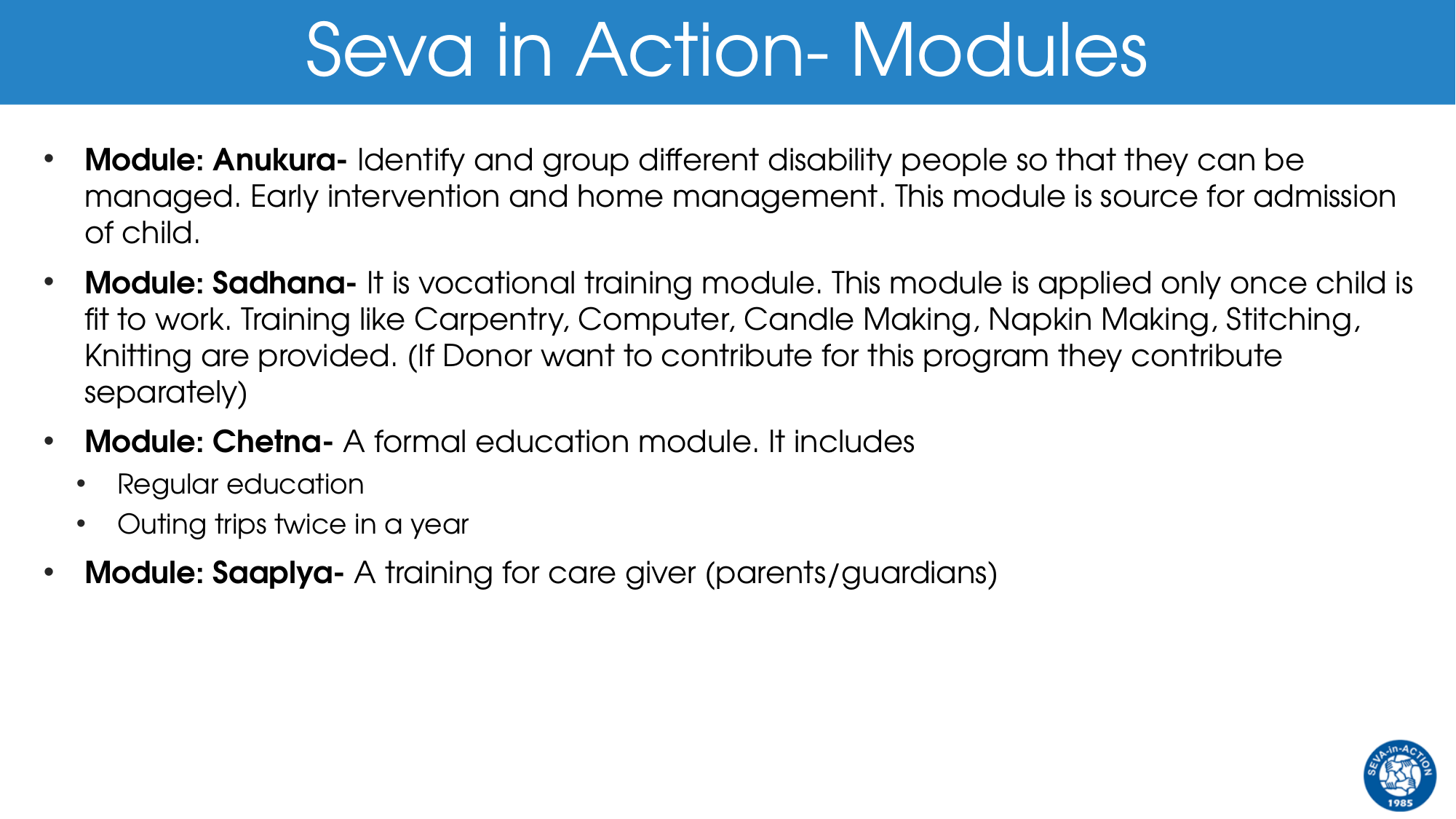

# Seva in Action- Modules
Module: Anukura- Identify and group different disability people so that they can be managed. Early intervention and home management. This module is source for admission of child.
Module: Sadhana- It is vocational training module. This module is applied only once child is fit to work. Training like Carpentry, Computer, Candle Making, Napkin Making, Stitching, Knitting are provided. (If Donor want to contribute for this program they contribute separately)
Module: Chetna- A formal education module. It includes
Regular education
Outing trips twice in a year
Module: Saaplya- A training for care giver (parents/guardians)